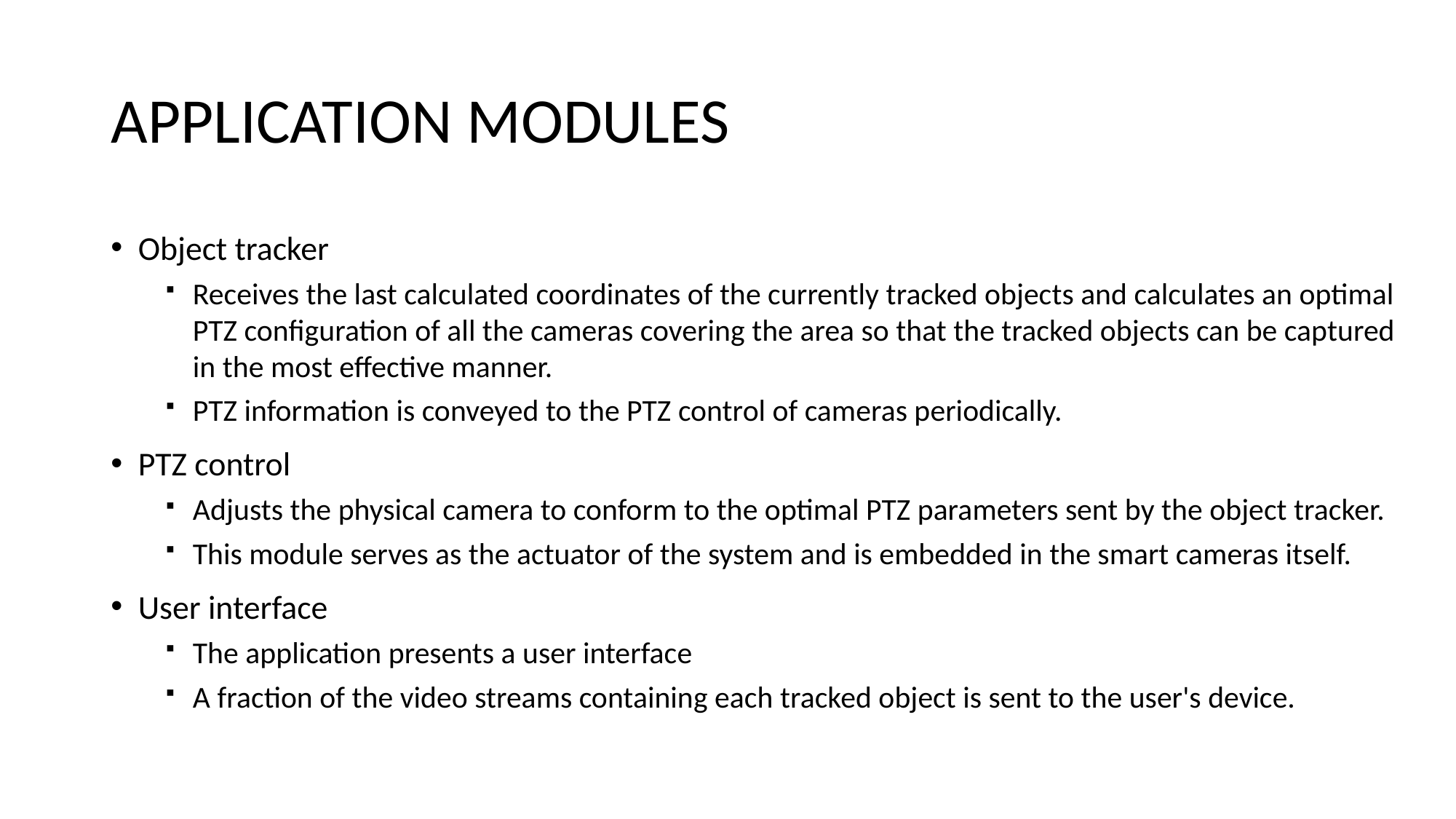

# APPLICATION MODULES
Object tracker
Receives the last calculated coordinates of the currently tracked objects and calculates an optimal PTZ configuration of all the cameras covering the area so that the tracked objects can be captured in the most effective manner.
PTZ information is conveyed to the PTZ control of cameras periodically.
PTZ control
Adjusts the physical camera to conform to the optimal PTZ parameters sent by the object tracker.
This module serves as the actuator of the system and is embedded in the smart cameras itself.
User interface
The application presents a user interface
A fraction of the video streams containing each tracked object is sent to the user's device.